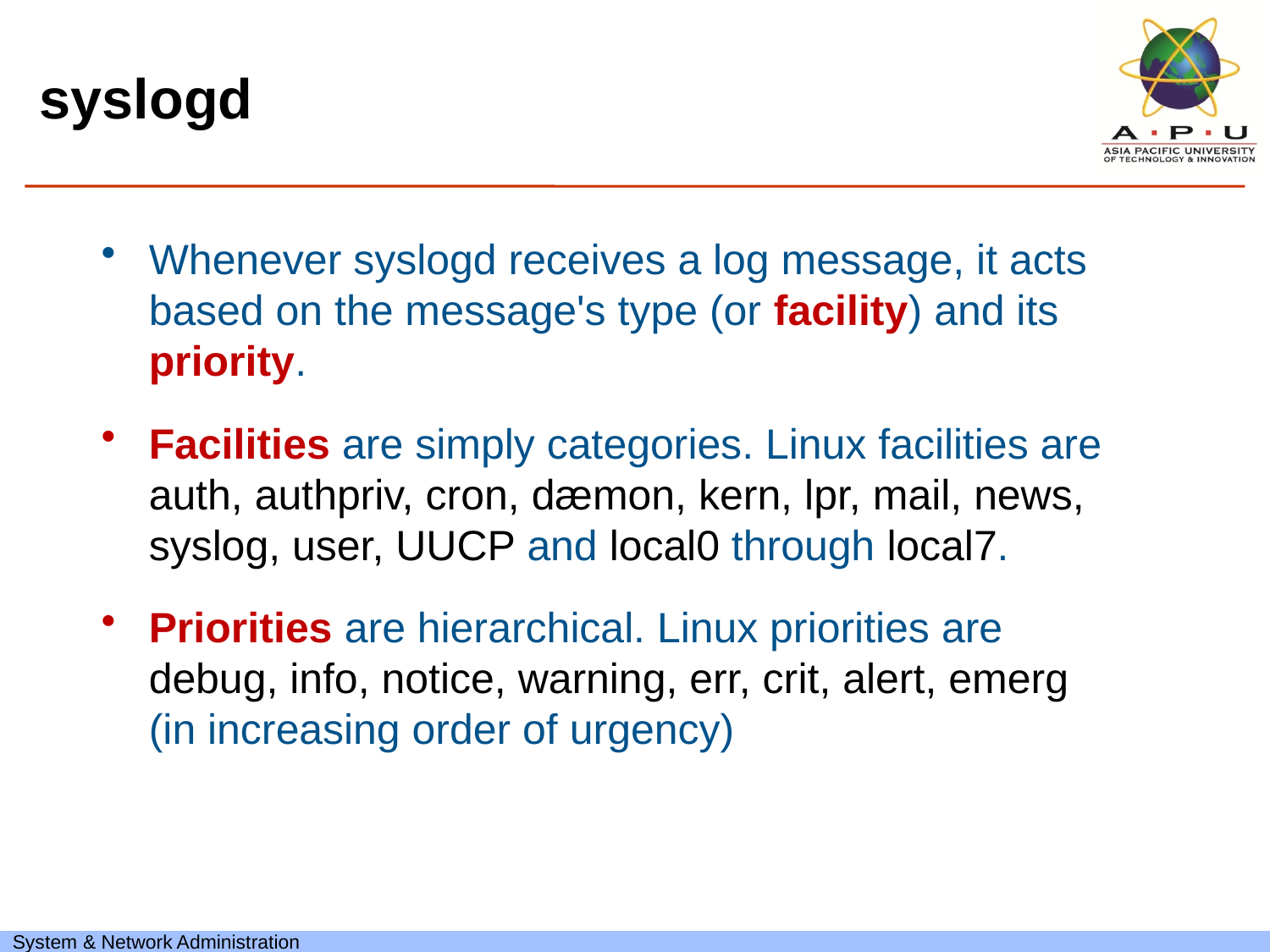

# syslogd
Whenever syslogd receives a log message, it acts based on the message's type (or facility) and its priority.
Facilities are simply categories. Linux facilities are
auth, authpriv, cron, dæmon, kern, lpr, mail, news, syslog, user, UUCP and local0 through local7.
Priorities are hierarchical. Linux priorities are debug, info, notice, warning, err, crit, alert, emerg (in increasing order of urgency)